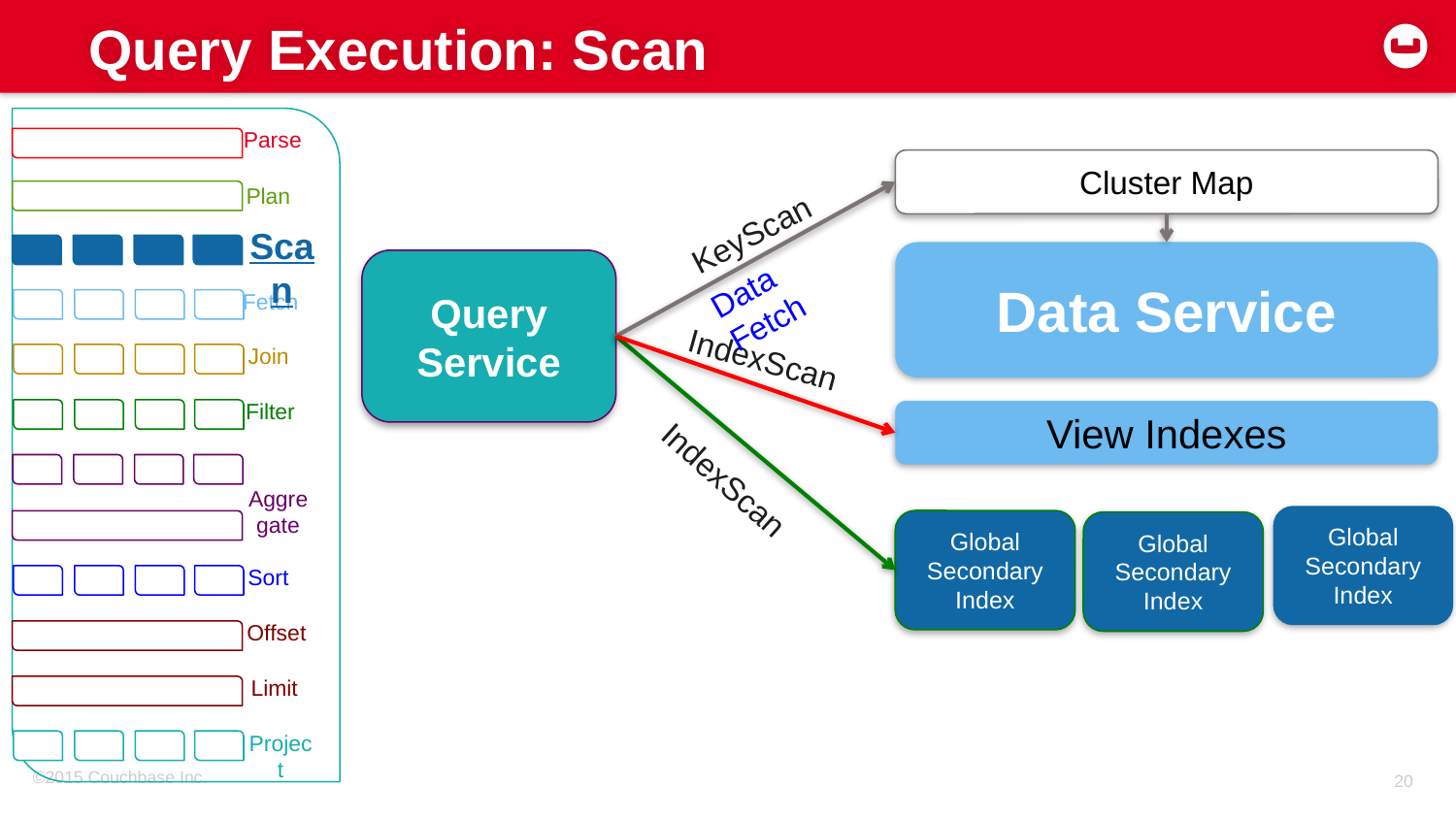

# Query Execution: Scan
Cluster Map
KeyScan
Data Service
Data Fetch
Query Service

Scan

Project

Aggregate

Offset

Plan

Limit

Parse

Fetch

Filter

Join

Sort

IndexScan
View Indexes
IndexScan
Global Secondary Index
Global Secondary Index
Global Secondary Index